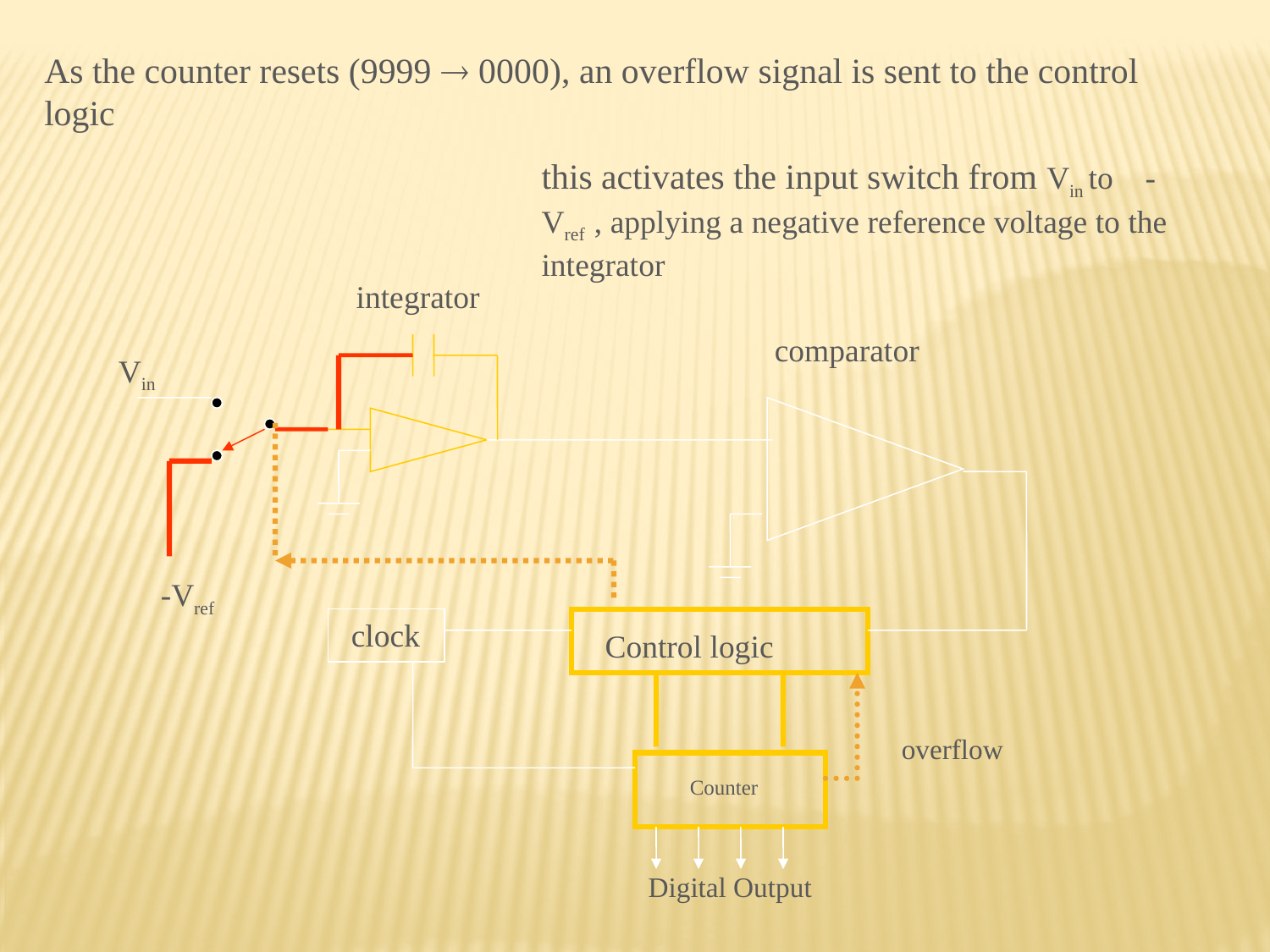

As the counter resets (9999 → 0000), an overflow signal is sent to the control logic
this activates the input switch from Vin to    -Vref  , applying a negative reference voltage to the integrator
integrator
comparator

Vin

-Vref

clock

Control logic

overflow

Counter

Digital Output